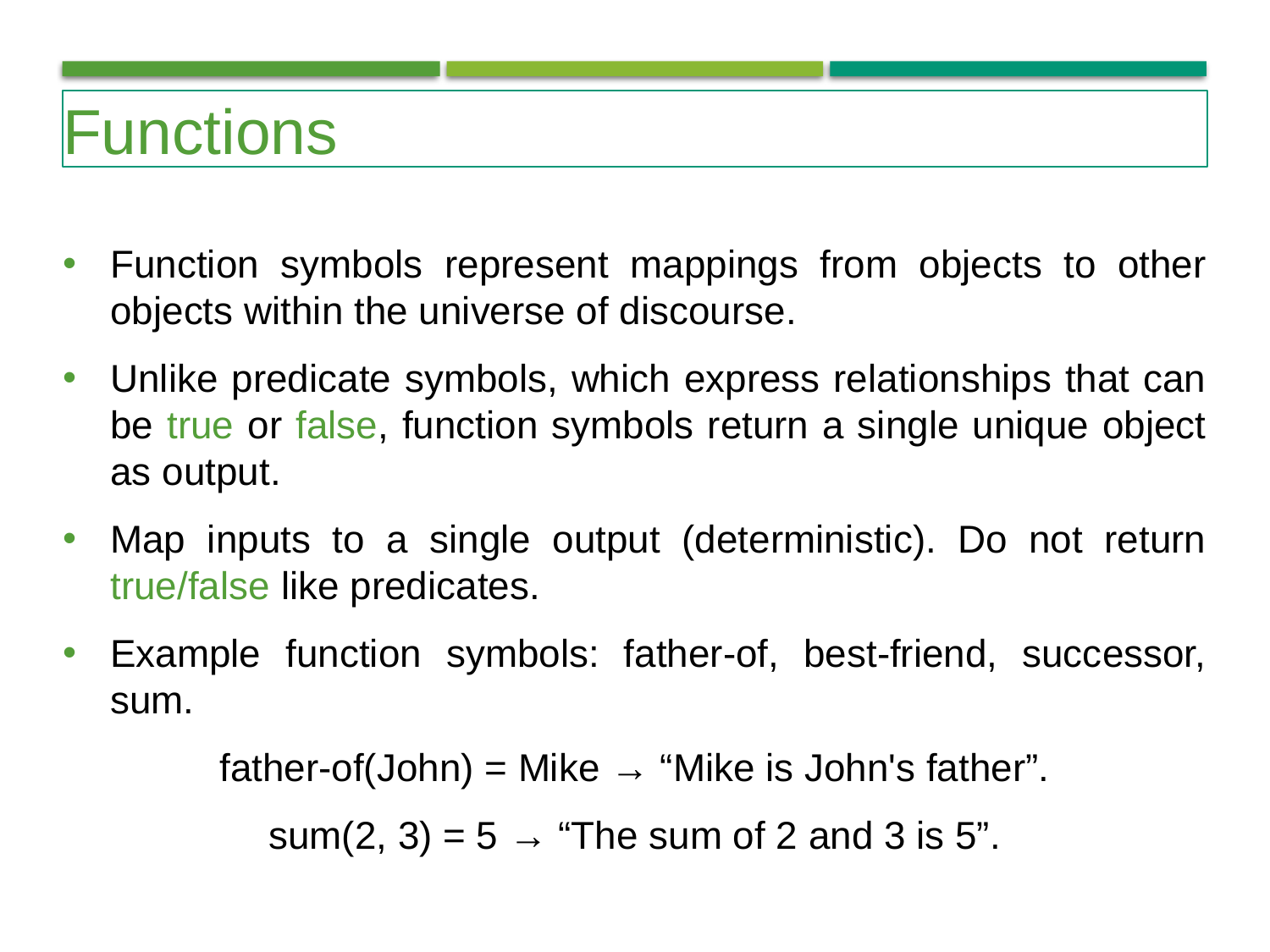

Functions
Function symbols represent mappings from objects to other objects within the universe of discourse.
Unlike predicate symbols, which express relationships that can be true or false, function symbols return a single unique object as output.
Map inputs to a single output (deterministic). Do not return true/false like predicates.
Example function symbols: father-of, best-friend, successor, sum.
father-of(John) = Mike → “Mike is John's father”.
sum(2, 3) = 5 → “The sum of 2 and 3 is 5”.